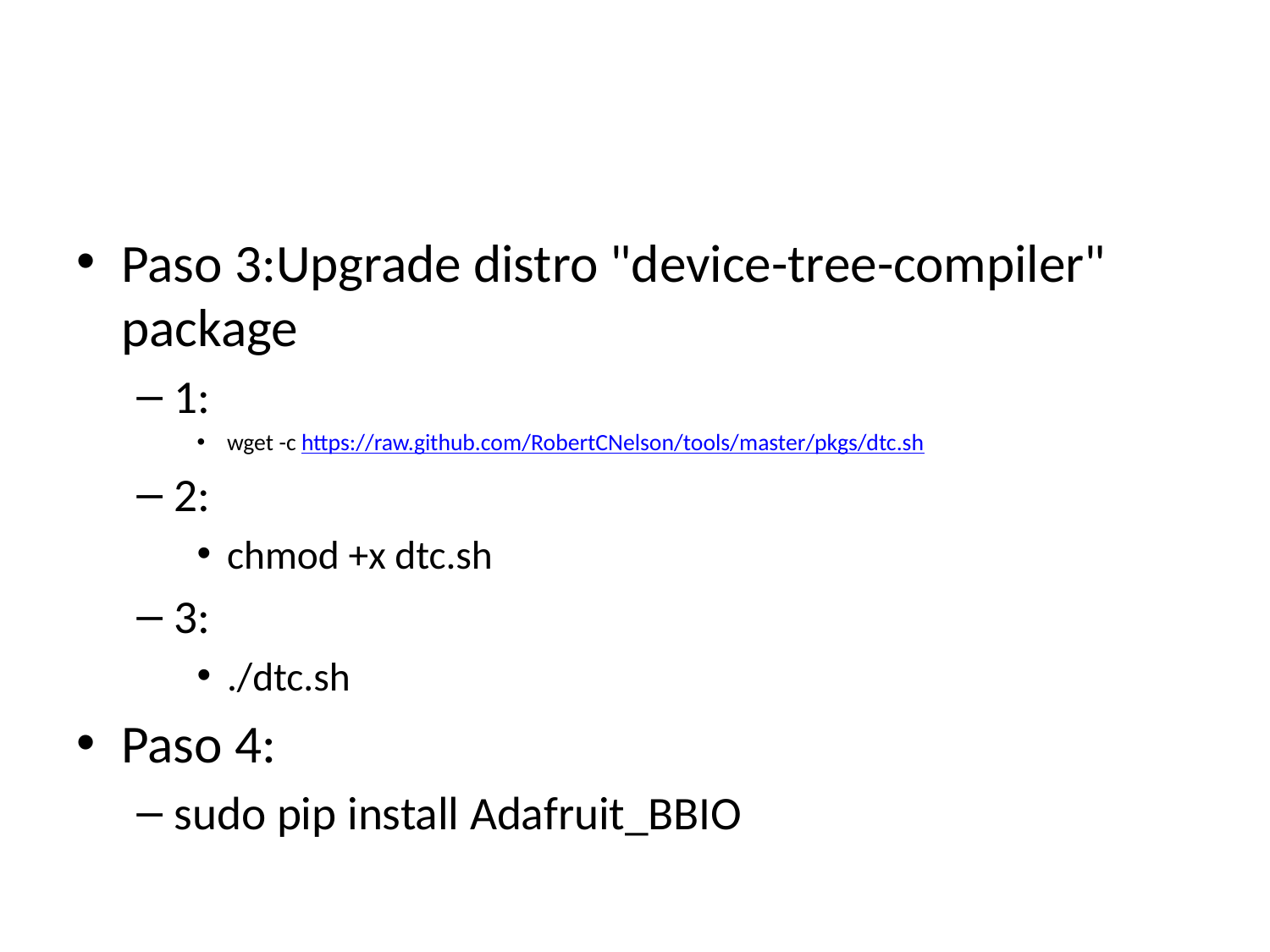

#
Paso 3:Upgrade distro "device-tree-compiler" package
1:
wget -c https://raw.github.com/RobertCNelson/tools/master/pkgs/dtc.sh
2:
chmod +x dtc.sh
3:
./dtc.sh
Paso 4:
sudo pip install Adafruit_BBIO